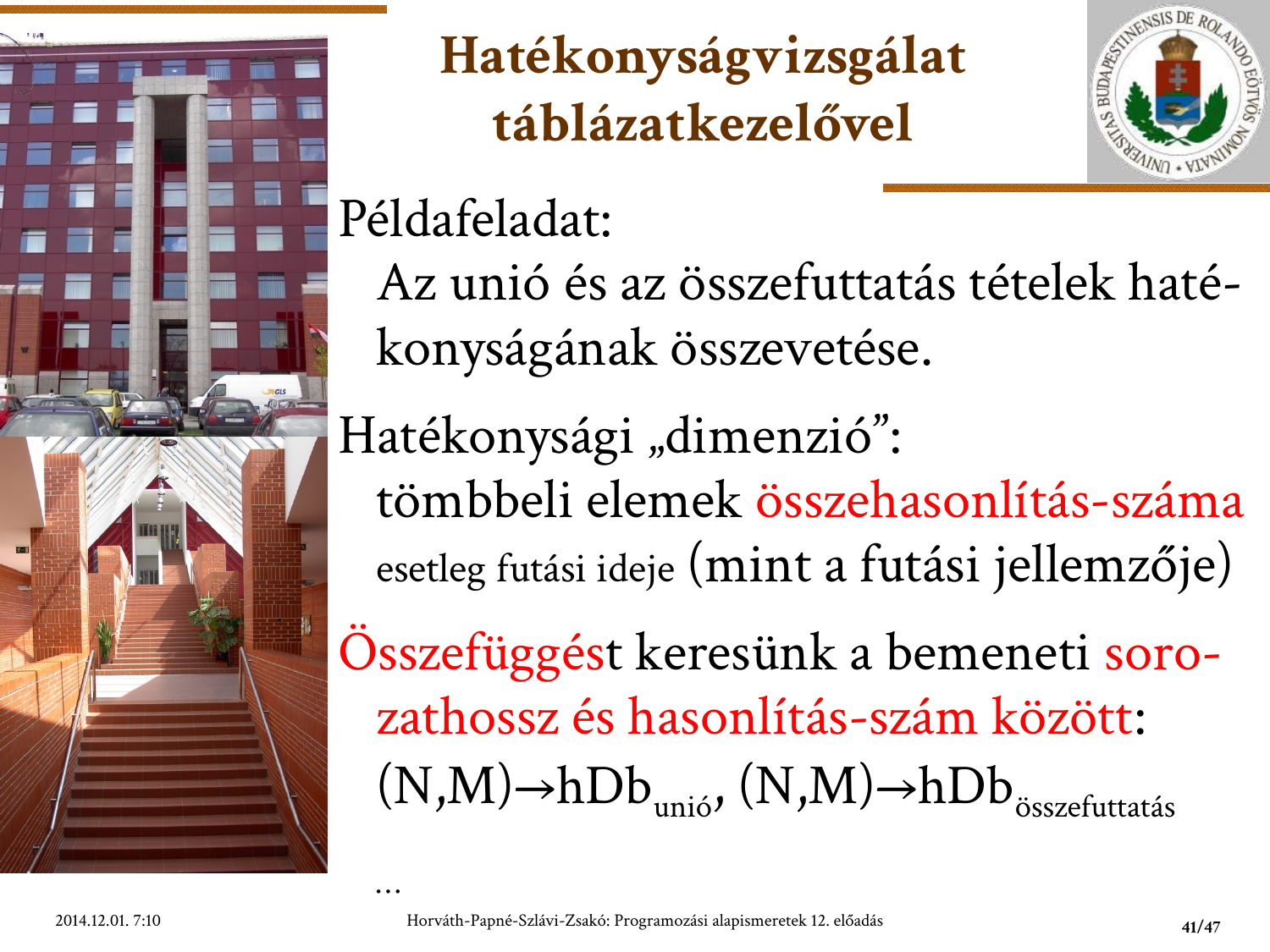

# Hatékonyságvizsgálat táblázatkezelővel
Példafeladat:
Az unió és az összefuttatás tételek haté-konyságának összevetése.
Hatékonysági „dimenzió”:
tömbbeli elemek összehasonlítás-száma esetleg futási ideje (mint a futási jellemzője)
Összefüggést keresünk a bemeneti soro-zathossz és hasonlítás-szám között:
(N,M)→hDbunió, (N,M)→hDbösszefuttatás
	…
2014.12.01. 7:10
Horváth-Papné-Szlávi-Zsakó: Programozási alapismeretek 12. előadás
41/47